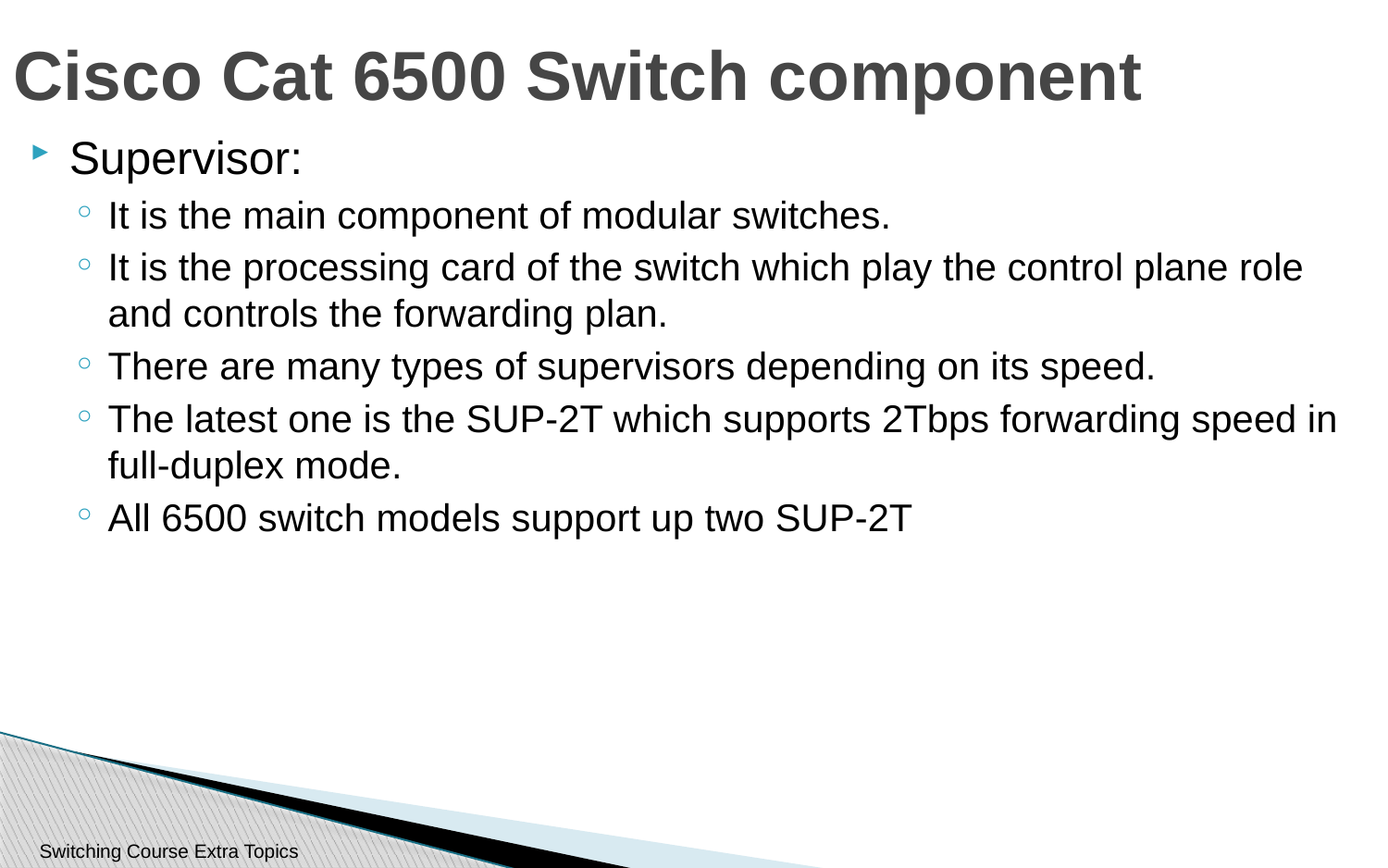

# Cisco Cat 6500 Switch component
Supervisor:
It is the main component of modular switches.
It is the processing card of the switch which play the control plane role and controls the forwarding plan.
There are many types of supervisors depending on its speed.
The latest one is the SUP-2T which supports 2Tbps forwarding speed in full-duplex mode.
All 6500 switch models support up two SUP-2T